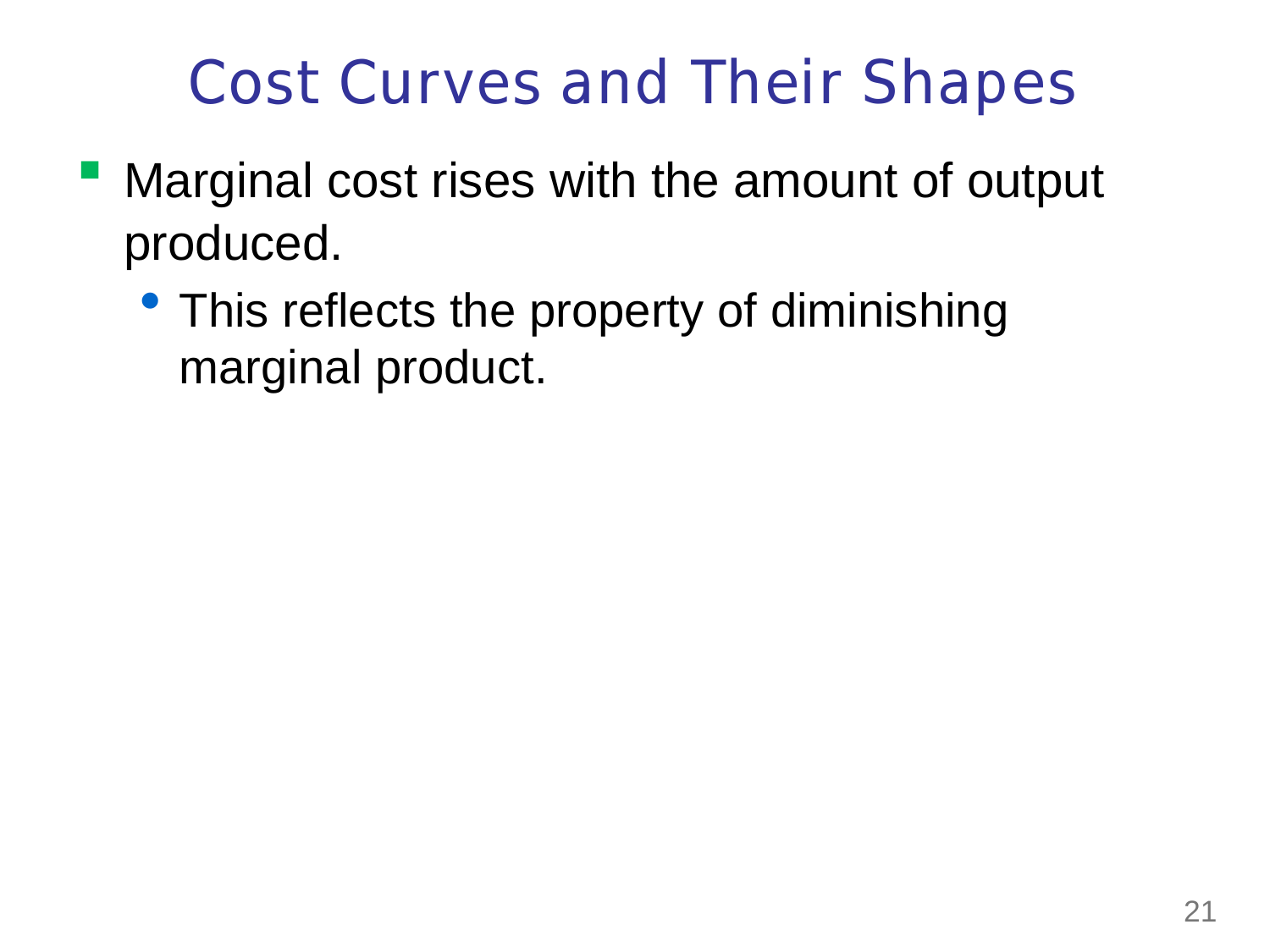

# Cost Curves and Their Shapes
Marginal cost rises with the amount of output produced.
This reflects the property of diminishing marginal product.